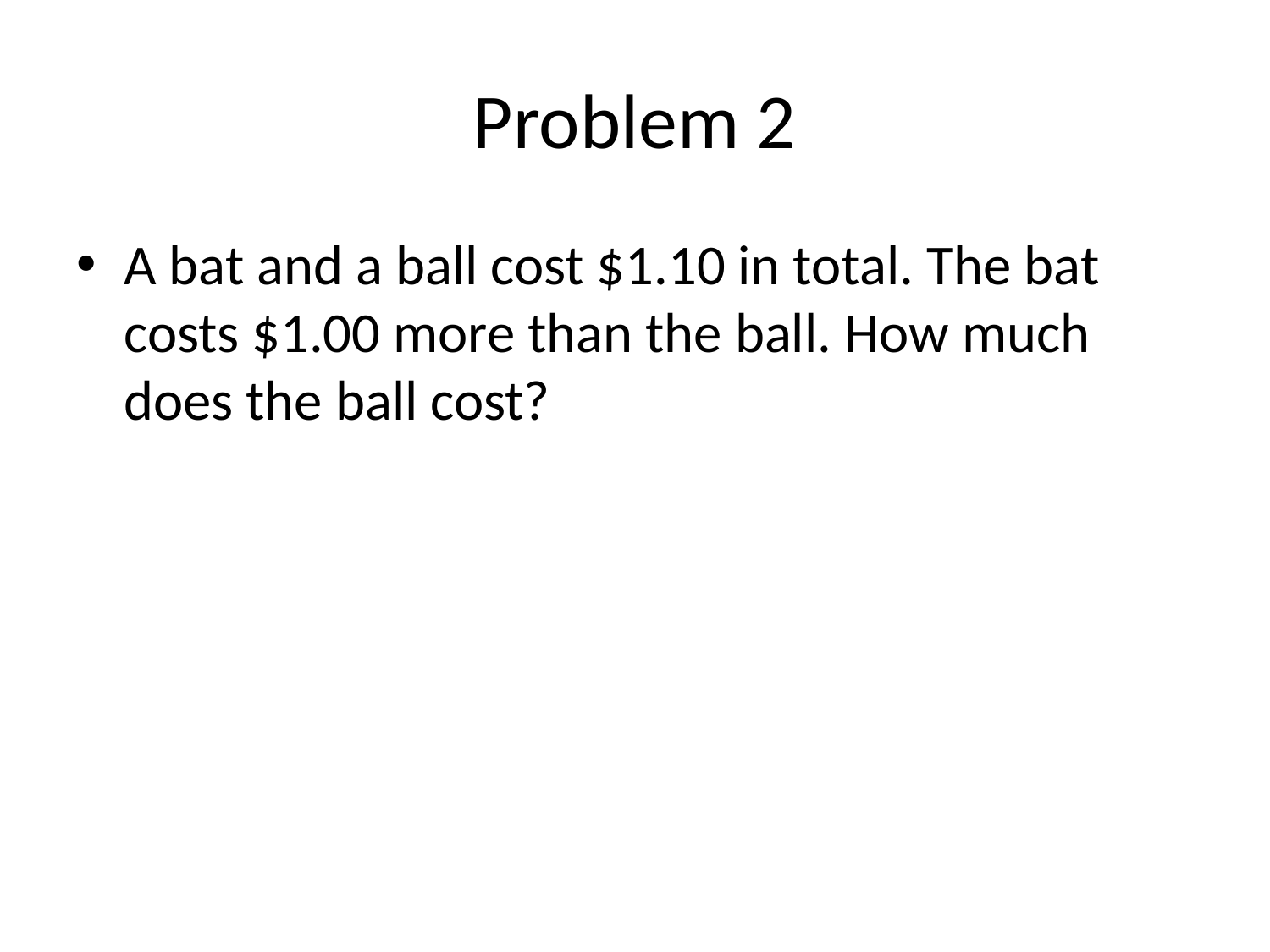

# Problem 2
A bat and a ball cost $1.10 in total. The bat costs $1.00 more than the ball. How much does the ball cost?